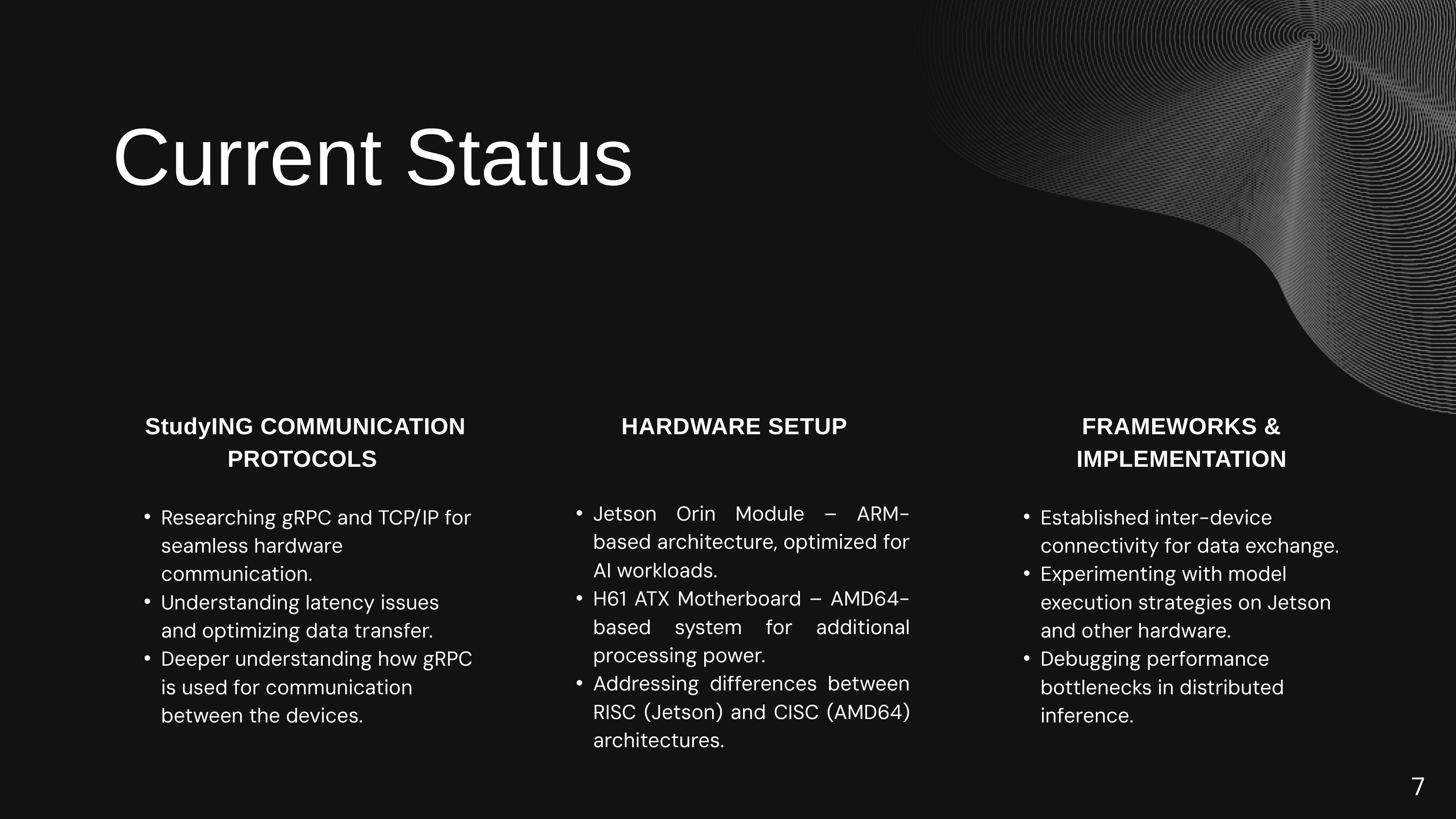

Current Status
 StudyING COMMUNICATION PROTOCOLS
Researching gRPC and TCP/IP for seamless hardware communication.
Understanding latency issues and optimizing data transfer.
Deeper understanding how gRPC is used for communication between the devices.

HARDWARE SETUP

Jetson Orin Module – ARM-based architecture, optimized for AI workloads.
H61 ATX Motherboard – AMD64-based system for additional processing power.
Addressing differences between RISC (Jetson) and CISC (AMD64) architectures.

FRAMEWORKS & IMPLEMENTATION
Established inter-device connectivity for data exchange.
Experimenting with model execution strategies on Jetson and other hardware.
Debugging performance bottlenecks in distributed inference.

7